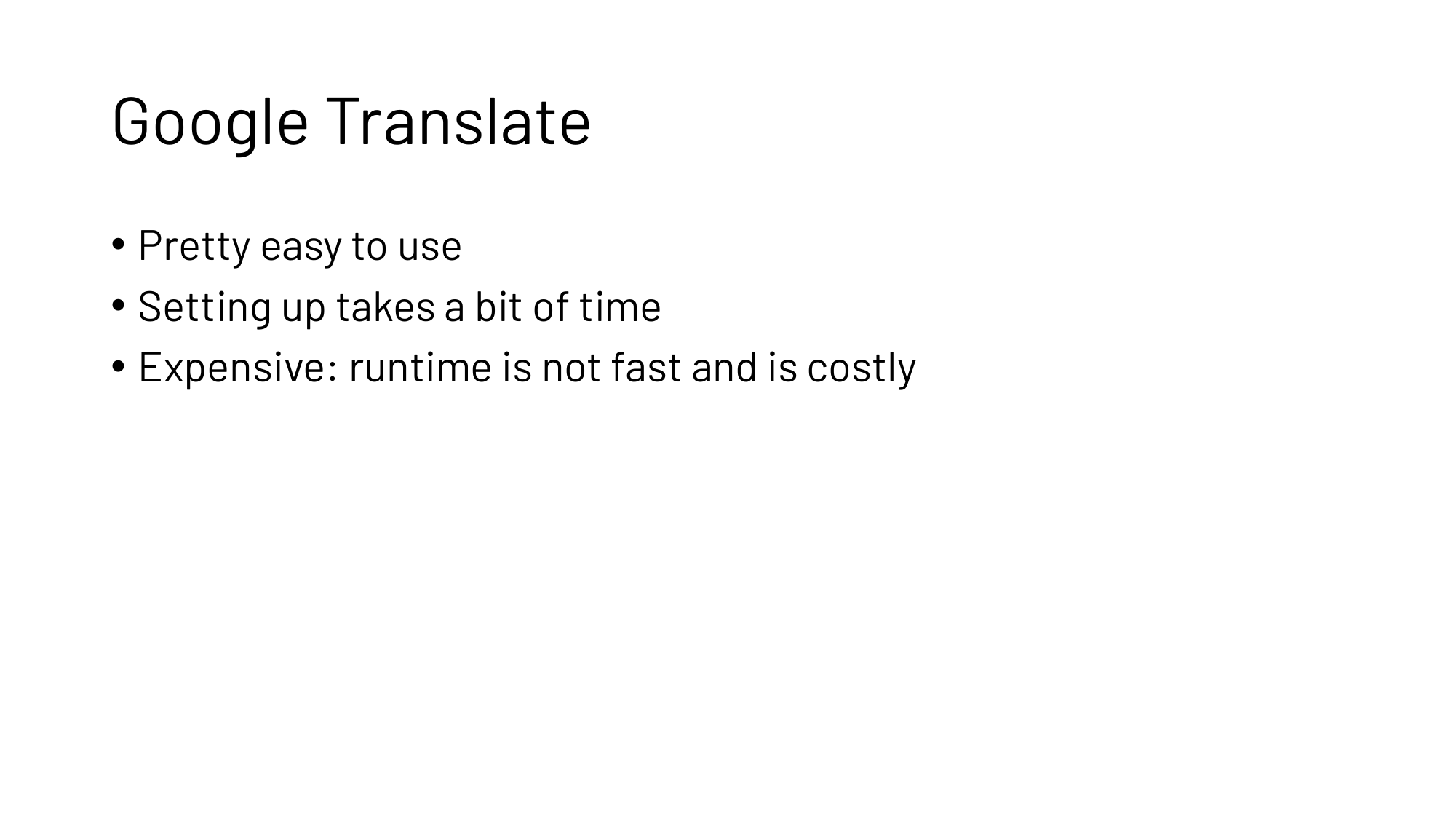

# Google Translate
Pretty easy to use
Setting up takes a bit of time
Expensive: runtime is not fast and is costly